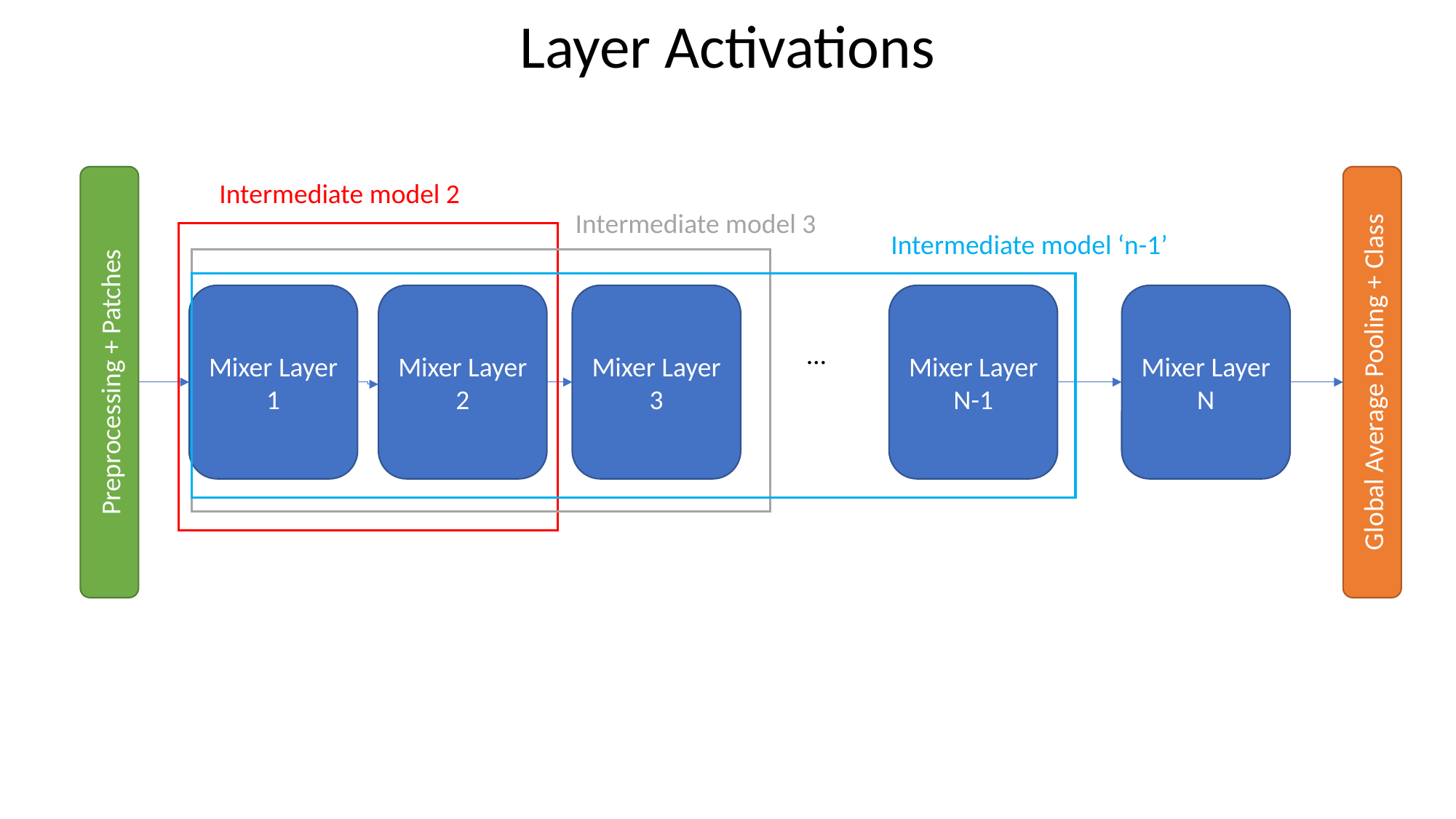

# Layer Activations
Mixer Layer N
Mixer Layer 1
Mixer Layer 2
Mixer Layer 3
Mixer Layer N-1
…
Global Average Pooling + Class
Preprocessing + Patches
Intermediate model 2
Intermediate model 3
Intermediate model ‘n-1’